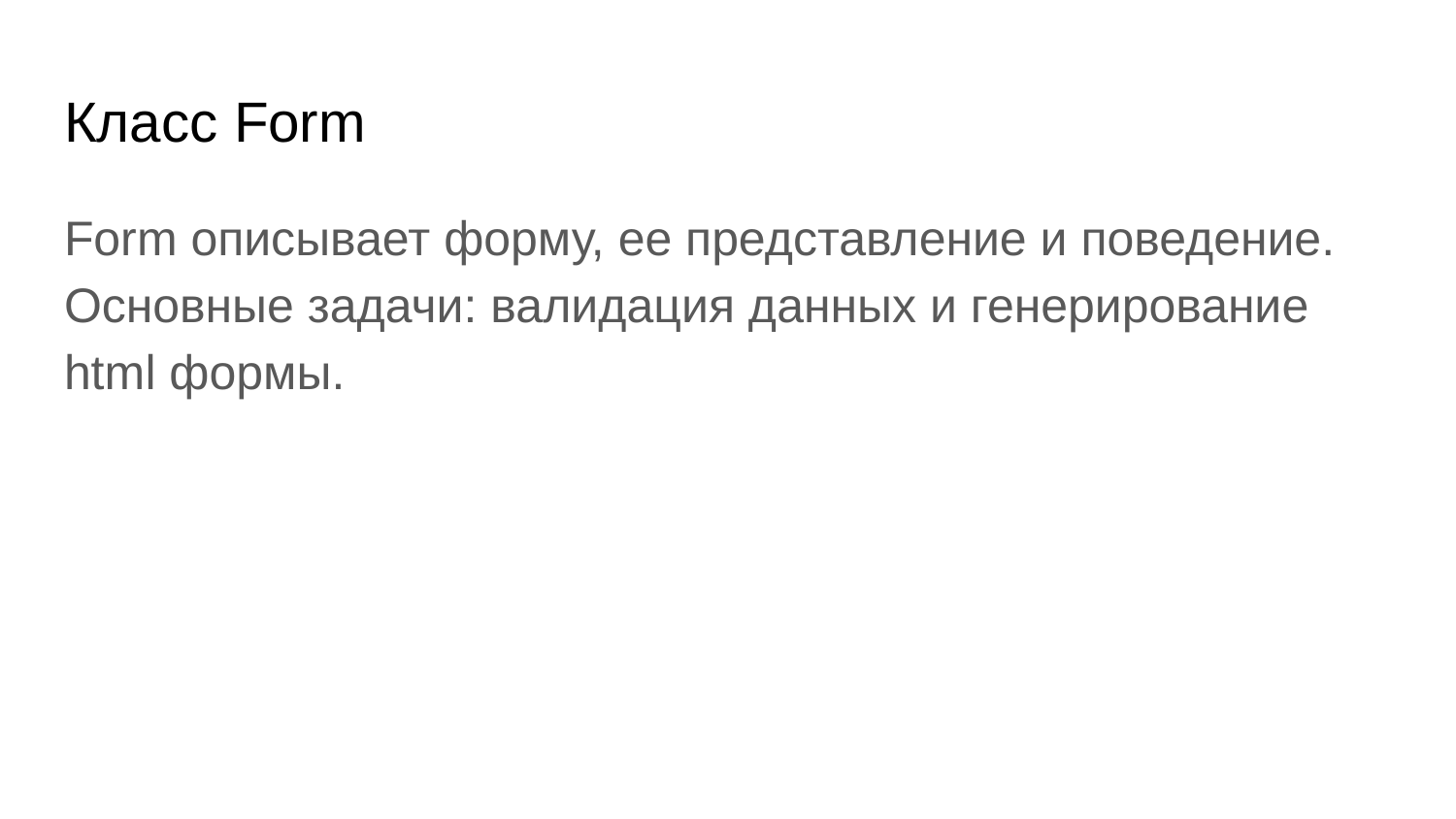

# Класс Form
Form описывает форму, ее представление и поведение. Основные задачи: валидация данных и генерирование html формы.